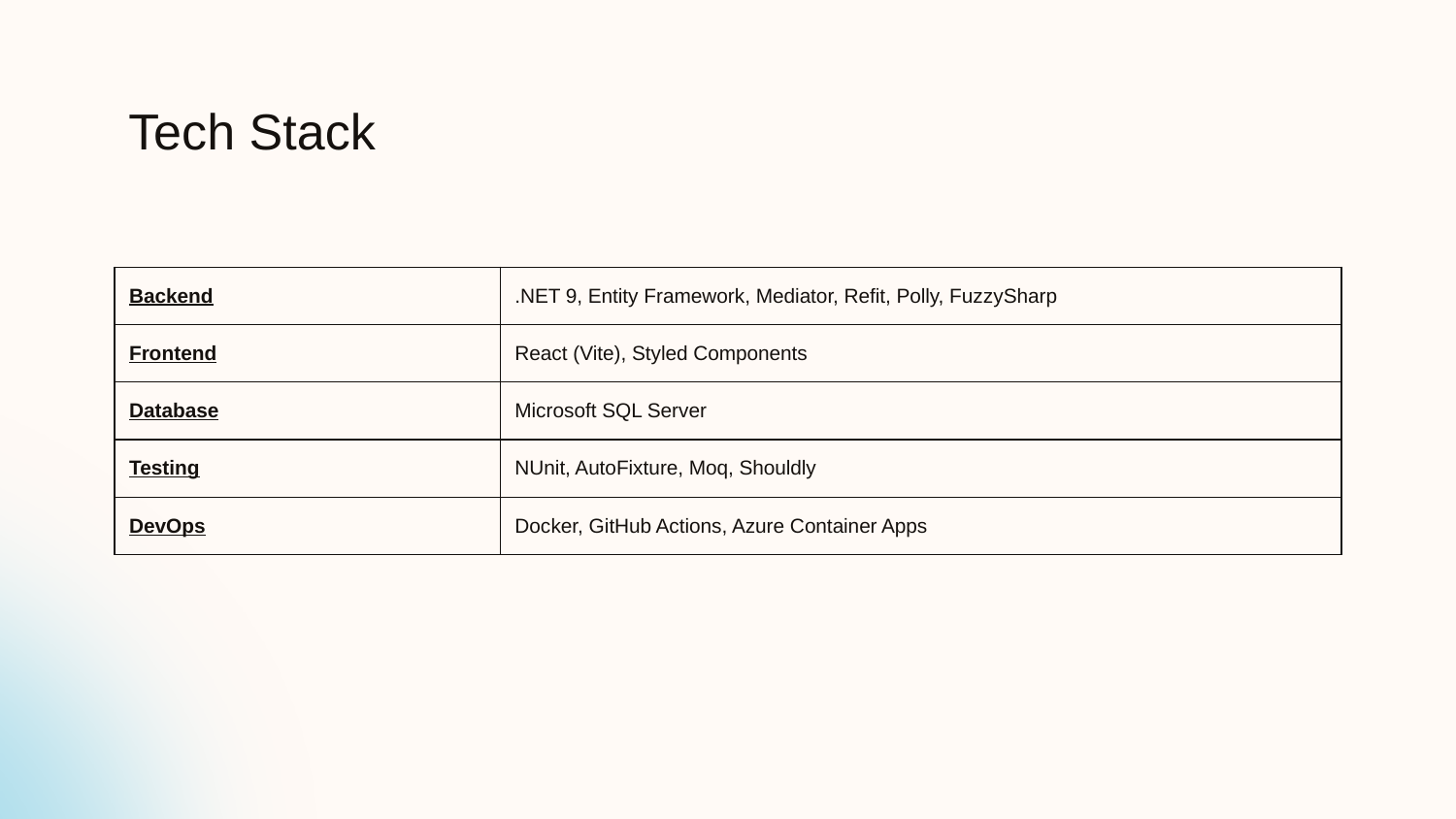

# Tech Stack
| Backend | .NET 9, Entity Framework, Mediator, Refit, Polly, FuzzySharp |
| --- | --- |
| Frontend | React (Vite), Styled Components |
| Database | Microsoft SQL Server |
| Testing | NUnit, AutoFixture, Moq, Shouldly |
| DevOps | Docker, GitHub Actions, Azure Container Apps |